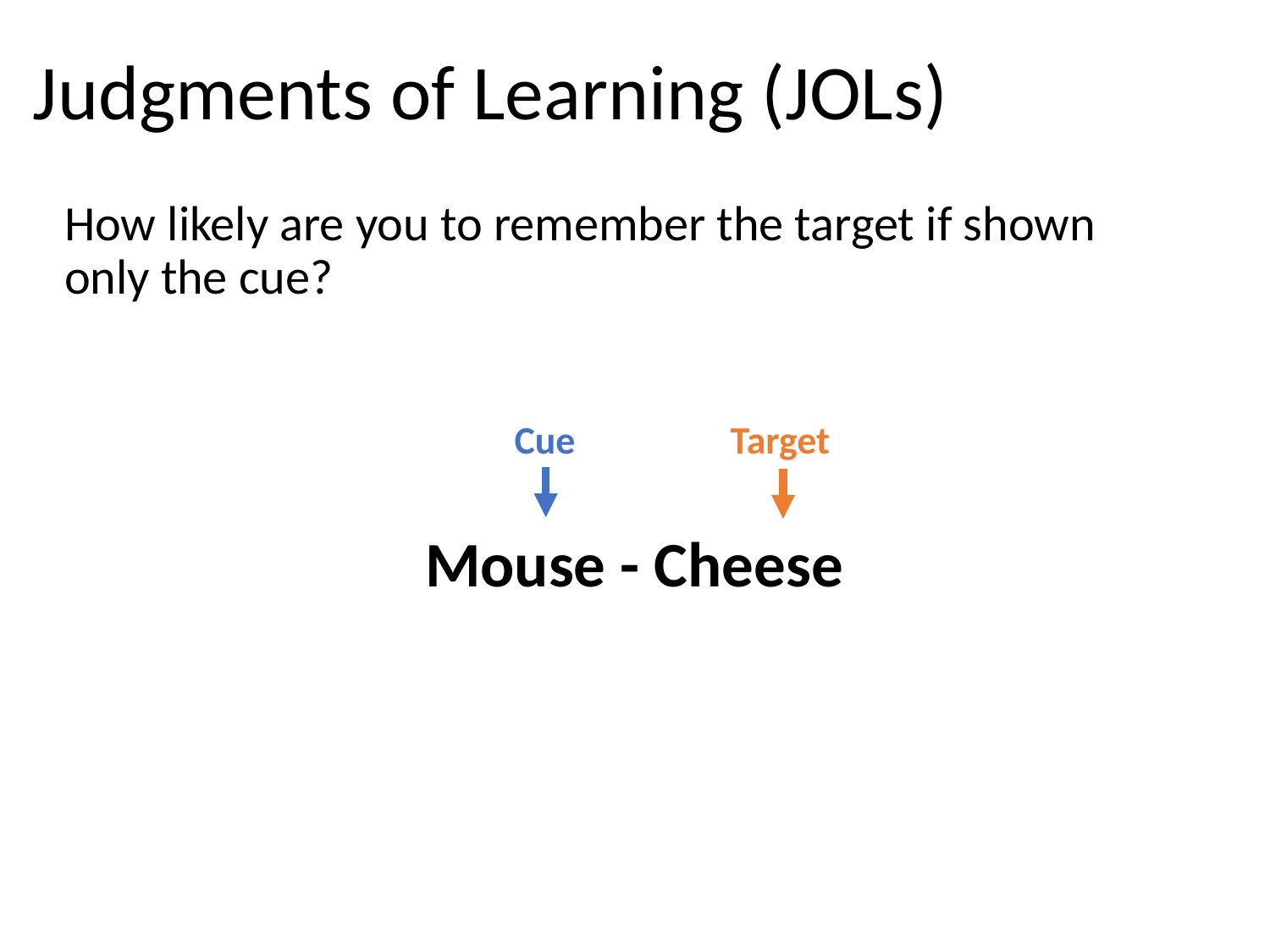

# Judgments of Learning (JOLs)
How likely are you to remember the target if shown only the cue?

Cue
Target
Mouse - Cheese